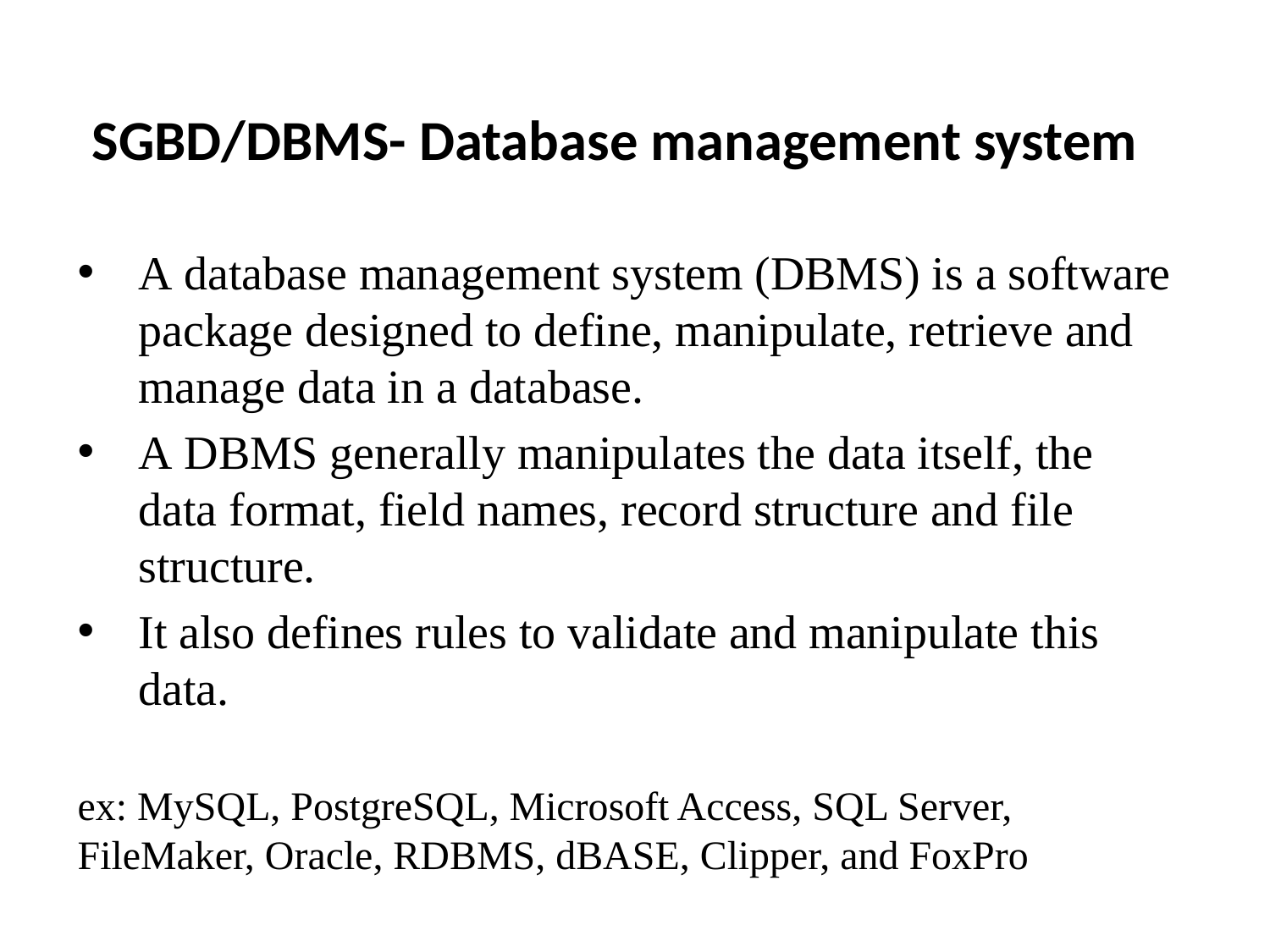

# SGBD/DBMS- Database management system
A database management system (DBMS) is a software package designed to define, manipulate, retrieve and manage data in a database.
A DBMS generally manipulates the data itself, the data format, field names, record structure and file structure.
It also defines rules to validate and manipulate this data.

ex: MySQL, PostgreSQL, Microsoft Access, SQL Server, FileMaker, Oracle, RDBMS, dBASE, Clipper, and FoxPro